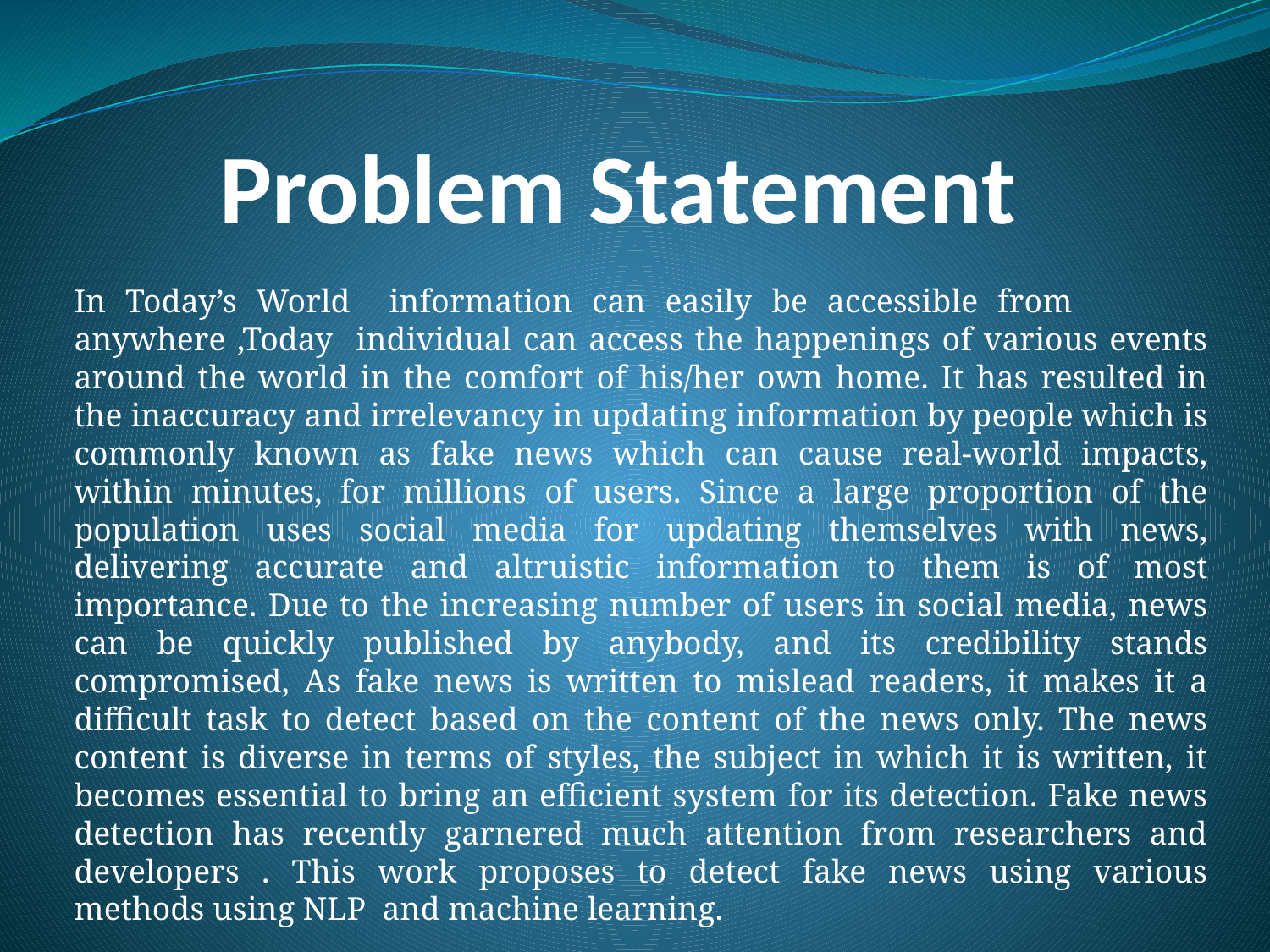

# Problem Statement
In Today’s World  information can easily be accessible from        anywhere ,Today  individual can access the happenings of various events around the world in the comfort of his/her own home. It has resulted in the inaccuracy and irrelevancy in updating information by people which is commonly known as fake news which can cause real-world impacts, within minutes, for millions of users. Since a large proportion of the population uses social media for updating themselves with news, delivering accurate and altruistic information to them is of most importance. Due to the increasing number of users in social media, news can be quickly published by anybody, and its credibility stands compromised, As fake news is written to mislead readers, it makes it a difficult task to detect based on the content of the news only. The news content is diverse in terms of styles, the subject in which it is written, it becomes essential to bring an efficient system for its detection. Fake news detection has recently garnered much attention from researchers and developers . This work proposes to detect fake news using various methods using NLP  and machine learning.